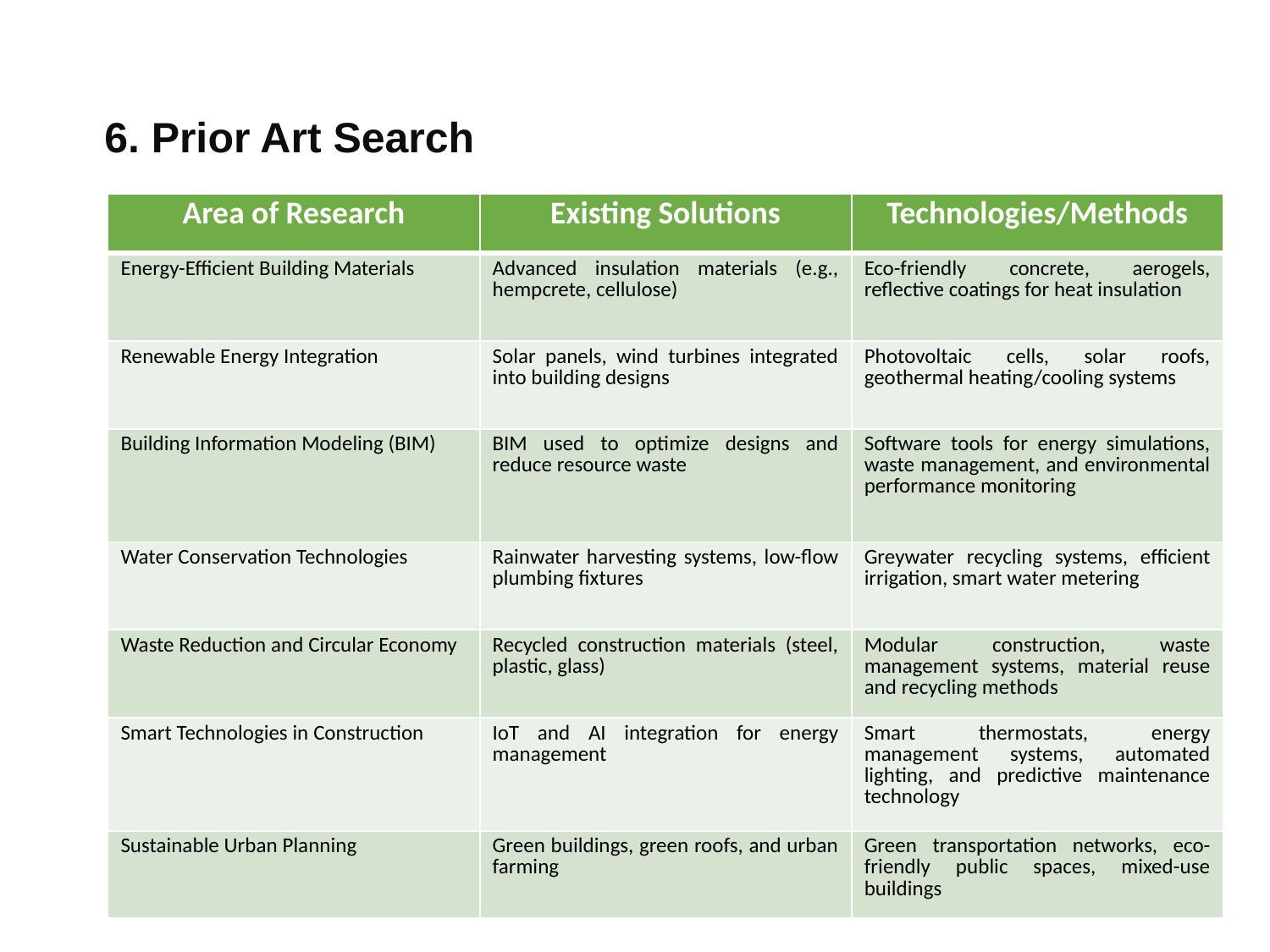

6. Prior Art Search

| Area of Research | Existing Solutions | Technologies/Methods |
| --- | --- | --- |
| Energy-Efficient Building Materials | Advanced insulation materials (e.g., hempcrete, cellulose) | Eco-friendly concrete, aerogels, reflective coatings for heat insulation |
| Renewable Energy Integration | Solar panels, wind turbines integrated into building designs | Photovoltaic cells, solar roofs, geothermal heating/cooling systems |
| Building Information Modeling (BIM) | BIM used to optimize designs and reduce resource waste | Software tools for energy simulations, waste management, and environmental performance monitoring |
| Water Conservation Technologies | Rainwater harvesting systems, low-flow plumbing fixtures | Greywater recycling systems, efficient irrigation, smart water metering |
| Waste Reduction and Circular Economy | Recycled construction materials (steel, plastic, glass) | Modular construction, waste management systems, material reuse and recycling methods |
| Smart Technologies in Construction | IoT and AI integration for energy management | Smart thermostats, energy management systems, automated lighting, and predictive maintenance technology |
| Sustainable Urban Planning | Green buildings, green roofs, and urban farming | Green transportation networks, eco-friendly public spaces, mixed-use buildings |